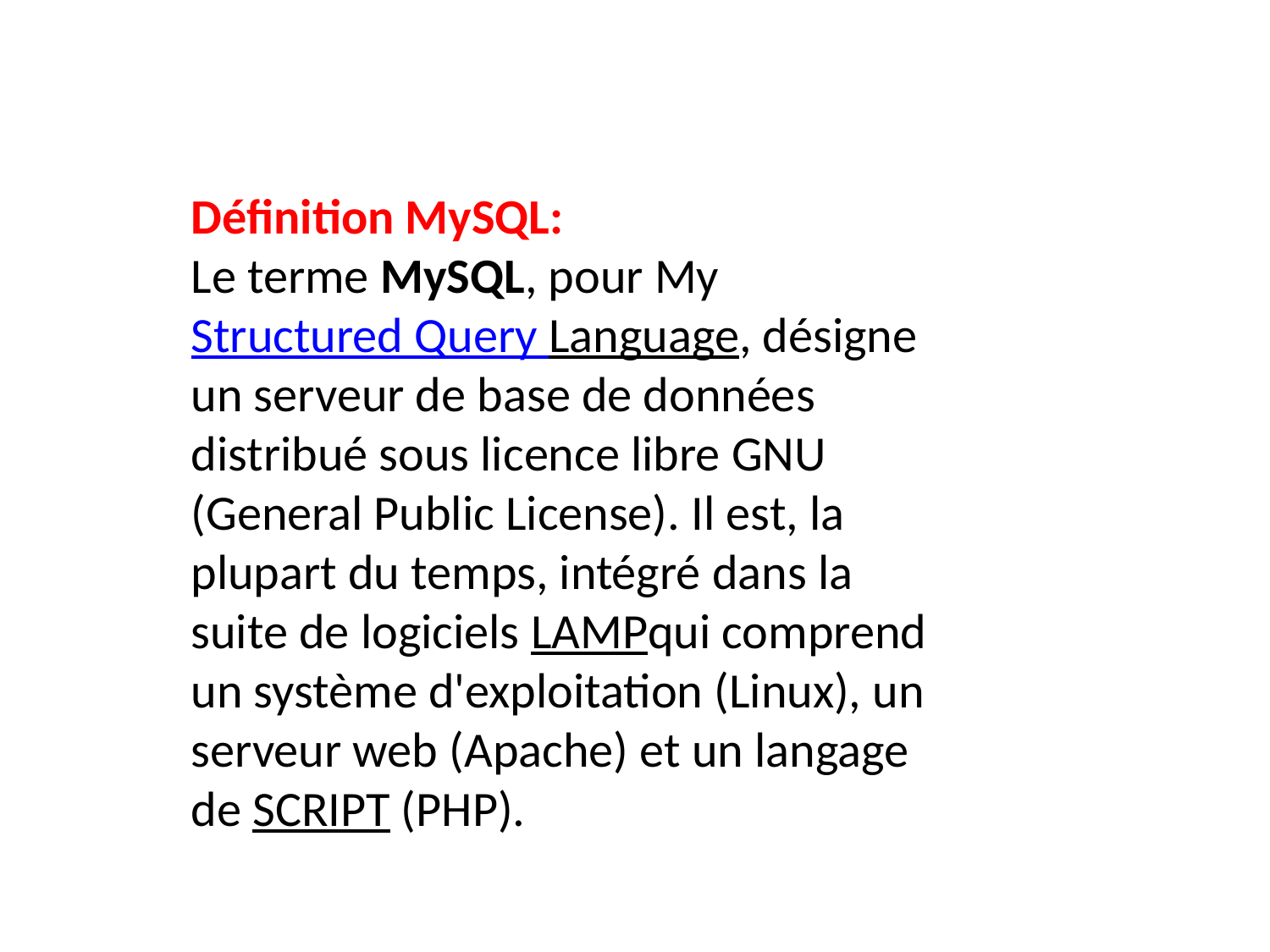

Définition MySQL:
Le terme MySQL, pour My Structured Query Language, désigne un serveur de base de données distribué sous licence libre GNU (General Public License). Il est, la plupart du temps, intégré dans la suite de logiciels LAMPqui comprend un système d'exploitation (Linux), un serveur web (Apache) et un langage de SCRIPT (PHP).